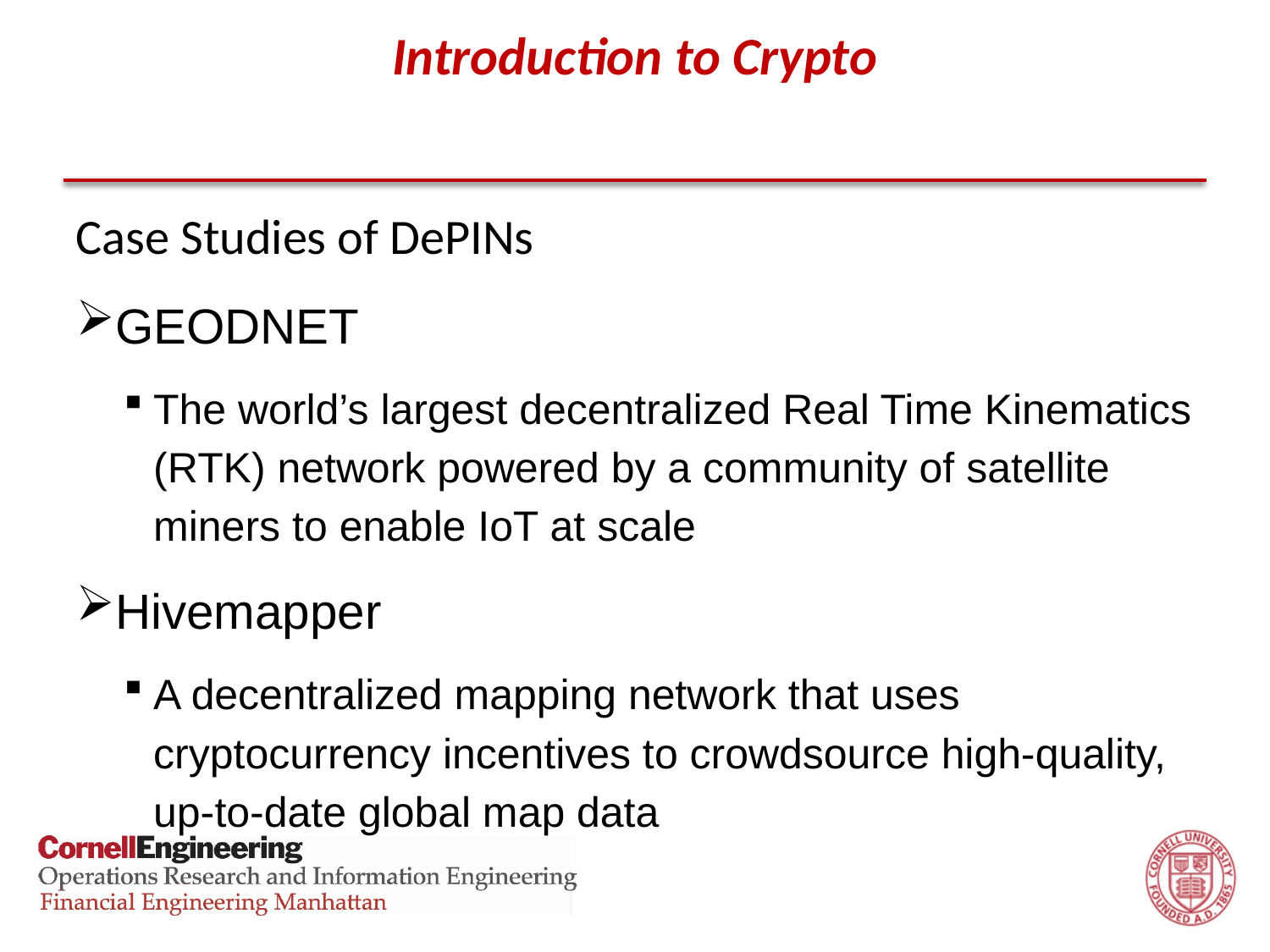

# Introduction to Crypto
Case Studies of DePINs
GEODNET
The world’s largest decentralized Real Time Kinematics (RTK) network powered by a community of satellite miners to enable IoT at scale
Hivemapper
A decentralized mapping network that uses cryptocurrency incentives to crowdsource high-quality, up-to-date global map data